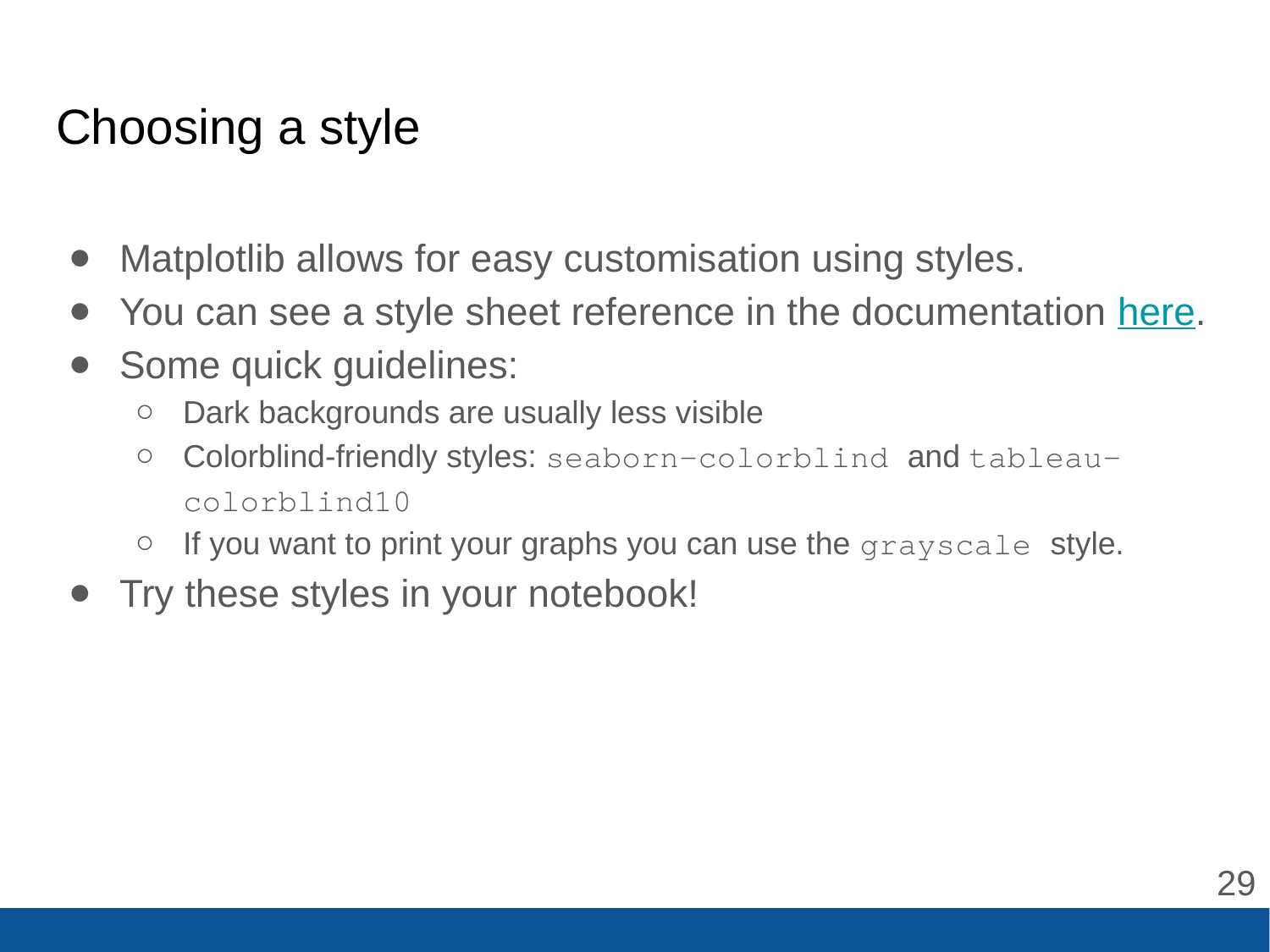

# Choosing a style
Matplotlib allows for easy customisation using styles.
You can see a style sheet reference in the documentation here.
Some quick guidelines:
Dark backgrounds are usually less visible
Colorblind-friendly styles: seaborn-colorblind and tableau-colorblind10
If you want to print your graphs you can use the grayscale style.
Try these styles in your notebook!

29